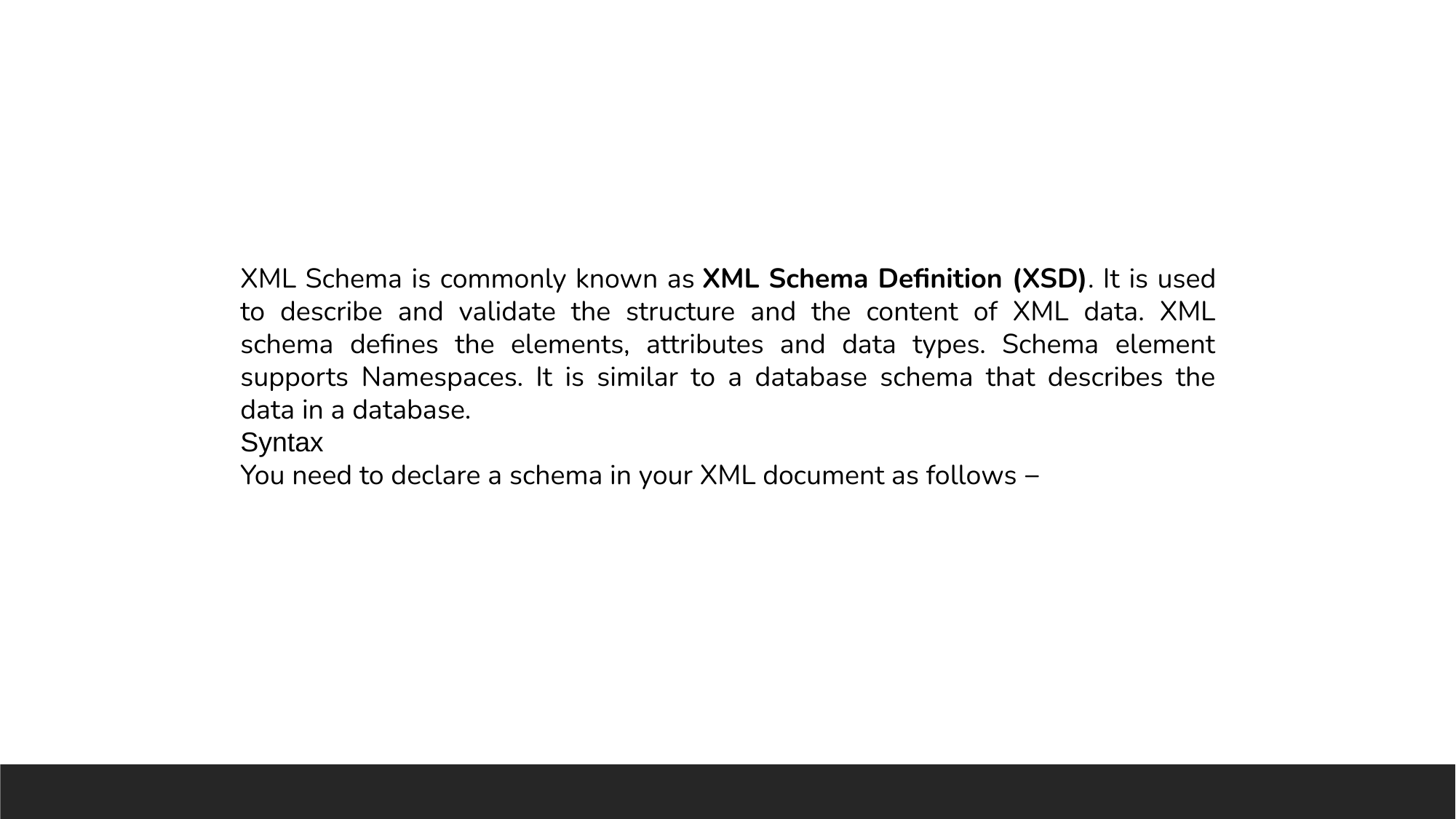

XML Schema is commonly known as XML Schema Definition (XSD). It is used to describe and validate the structure and the content of XML data. XML schema defines the elements, attributes and data types. Schema element supports Namespaces. It is similar to a database schema that describes the data in a database.
Syntax
You need to declare a schema in your XML document as follows −